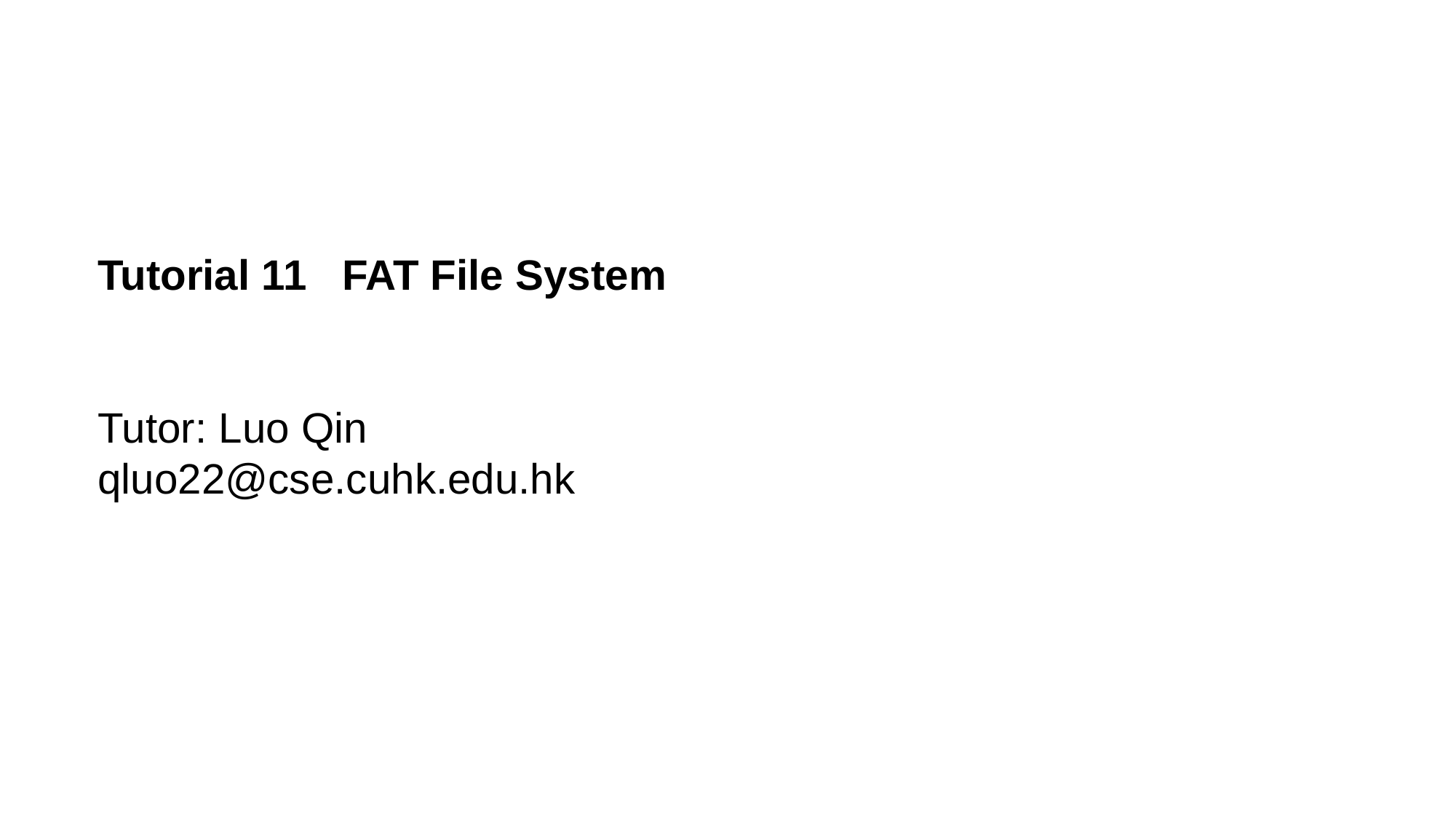

Tutorial 11   FAT File System

Tutor: Luo Qin
qluo22@cse.cuhk.edu.hk